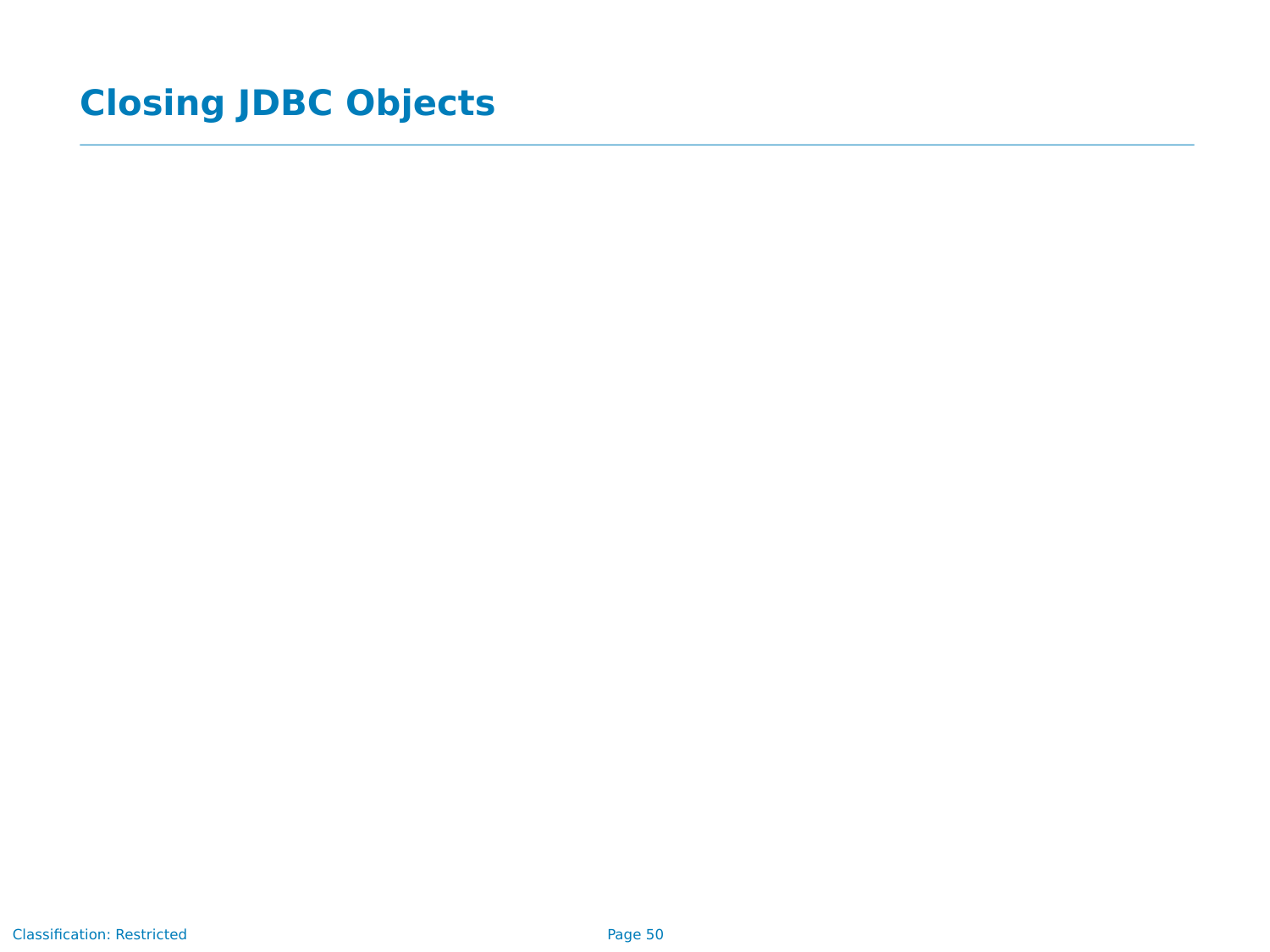

# Closing JDBC Objects
stmt.close();
con.close();
rs.close();